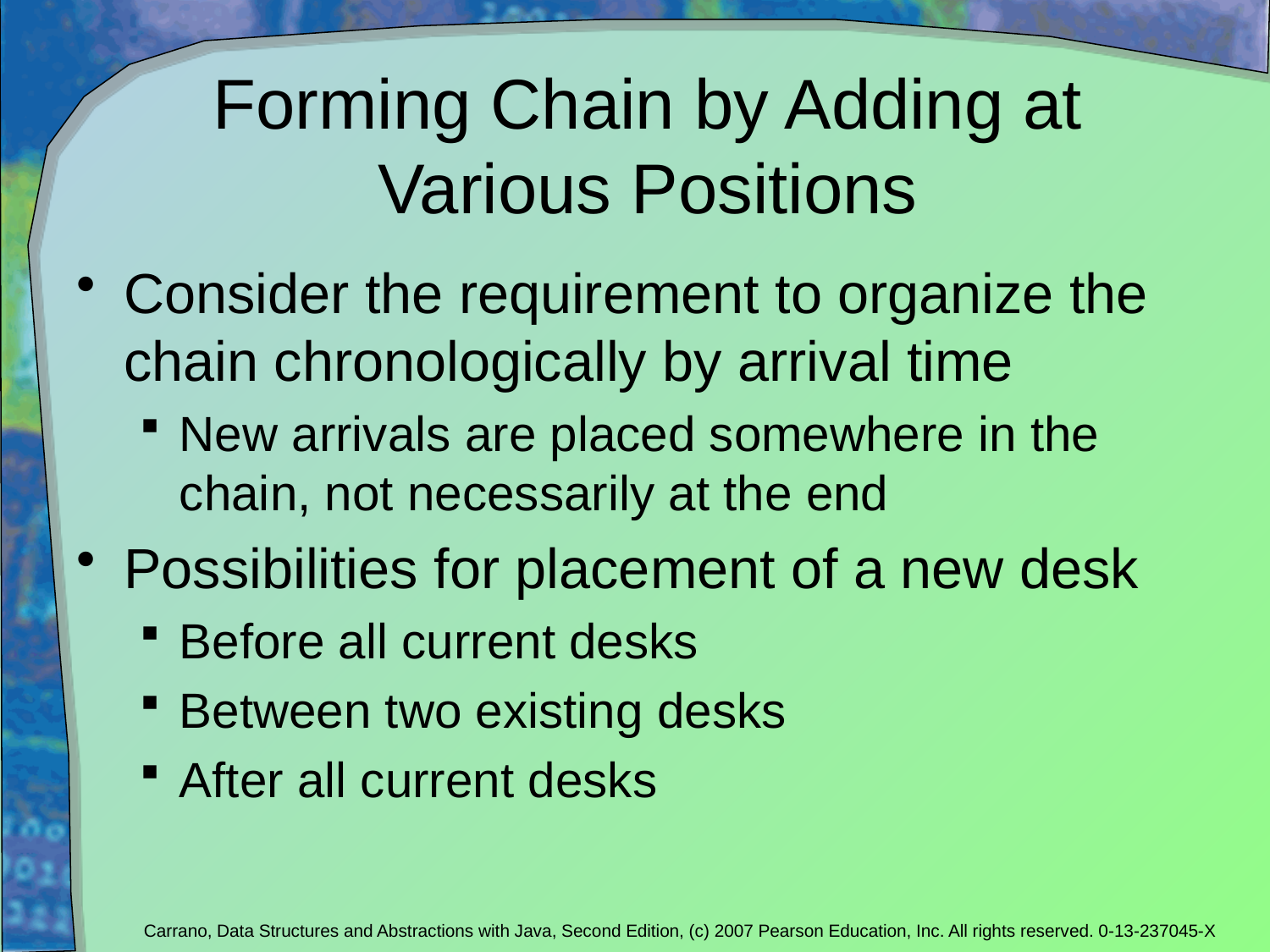

# Forming Chain by Adding at Various Positions
Consider the requirement to organize the chain chronologically by arrival time
New arrivals are placed somewhere in the chain, not necessarily at the end
Possibilities for placement of a new desk
Before all current desks
Between two existing desks
After all current desks
Carrano, Data Structures and Abstractions with Java, Second Edition, (c) 2007 Pearson Education, Inc. All rights reserved. 0-13-237045-X